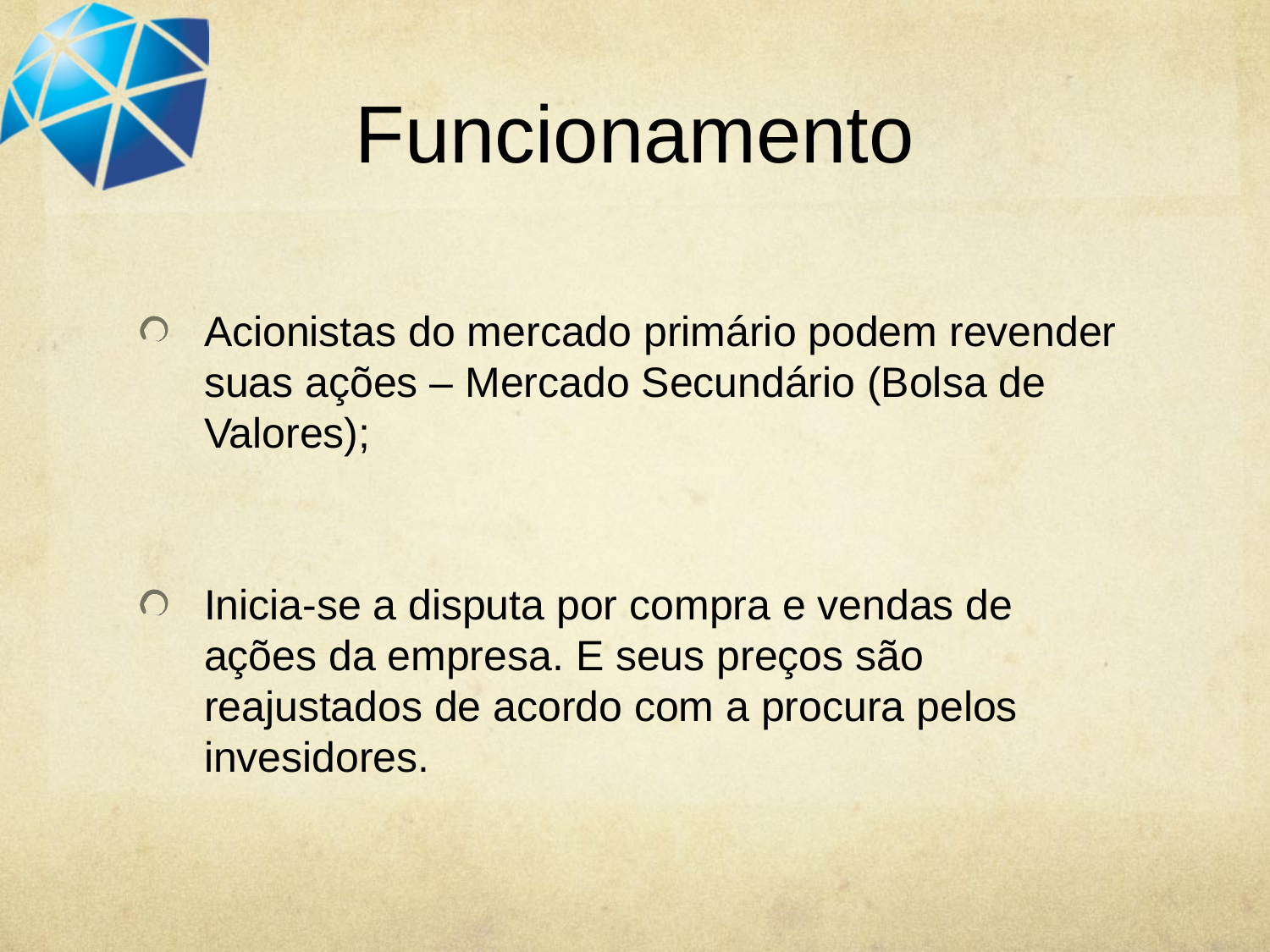

# Funcionamento
Acionistas do mercado primário podem revender suas ações – Mercado Secundário (Bolsa de Valores);

Inicia-se a disputa por compra e vendas de ações da empresa. E seus preços são reajustados de acordo com a procura pelos invesidores.